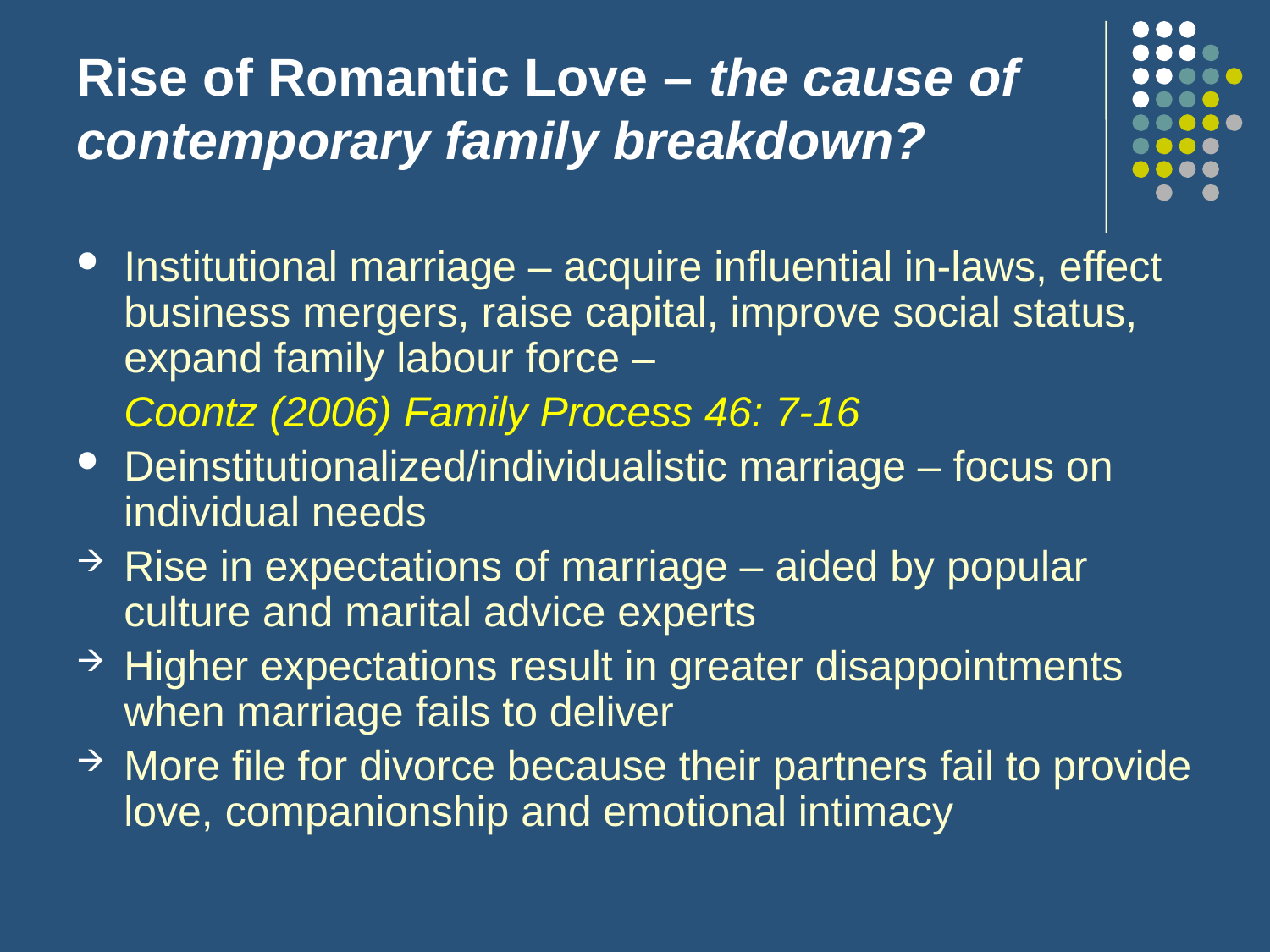

Rise of Romantic Love – the cause of contemporary family breakdown?
Institutional marriage – acquire influential in-laws, effect business mergers, raise capital, improve social status, expand family labour force –
	Coontz (2006) Family Process 46: 7-16
Deinstitutionalized/individualistic marriage – focus on individual needs
Rise in expectations of marriage – aided by popular culture and marital advice experts
Higher expectations result in greater disappointments when marriage fails to deliver
More file for divorce because their partners fail to provide love, companionship and emotional intimacy